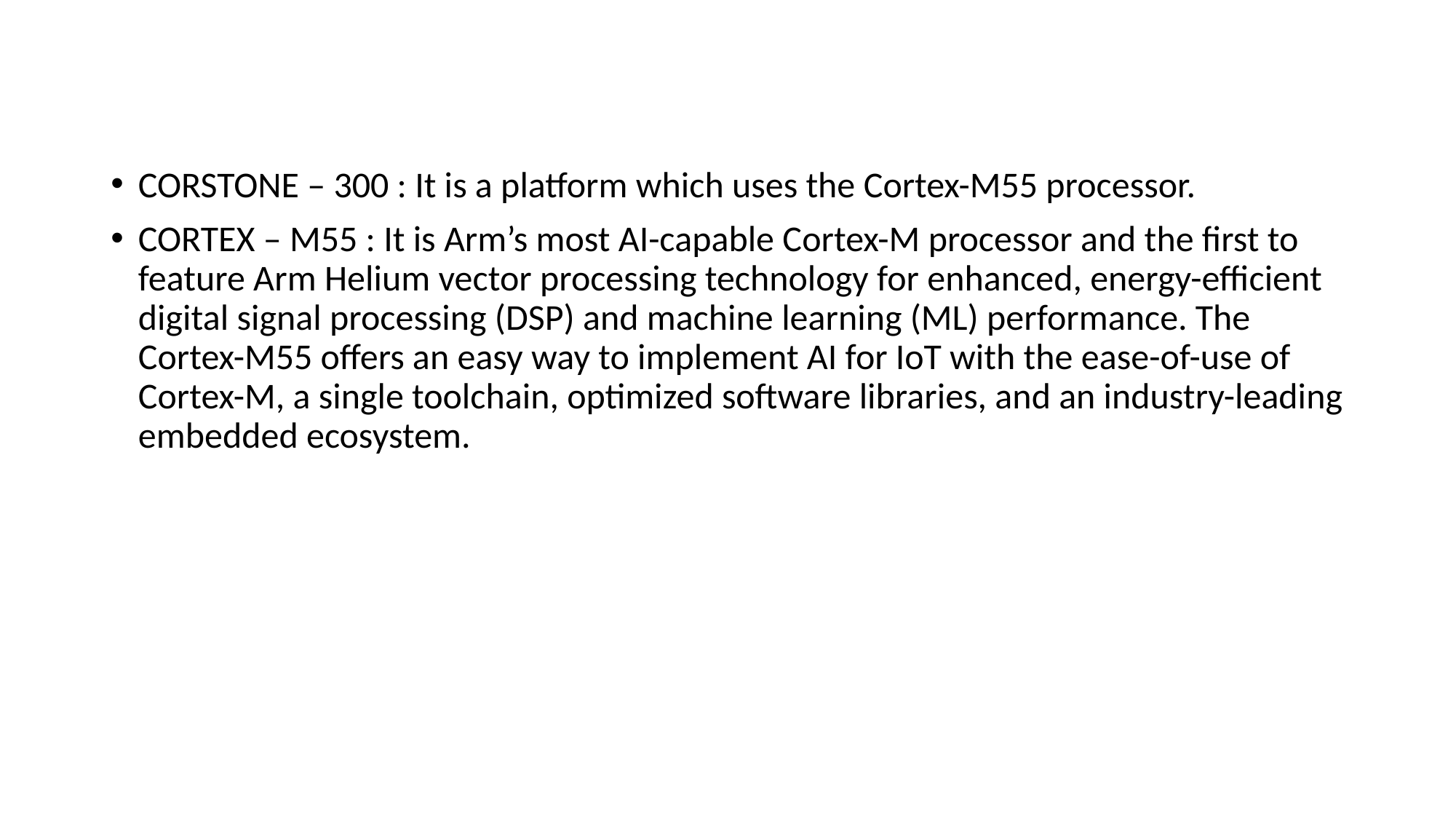

CORSTONE – 300 : It is a platform which uses the Cortex-M55 processor.
CORTEX – M55 : It is Arm’s most AI-capable Cortex-M processor and the first to feature Arm Helium vector processing technology for enhanced, energy-efficient digital signal processing (DSP) and machine learning (ML) performance. The Cortex-M55 offers an easy way to implement AI for IoT with the ease-of-use of Cortex-M, a single toolchain, optimized software libraries, and an industry-leading embedded ecosystem.